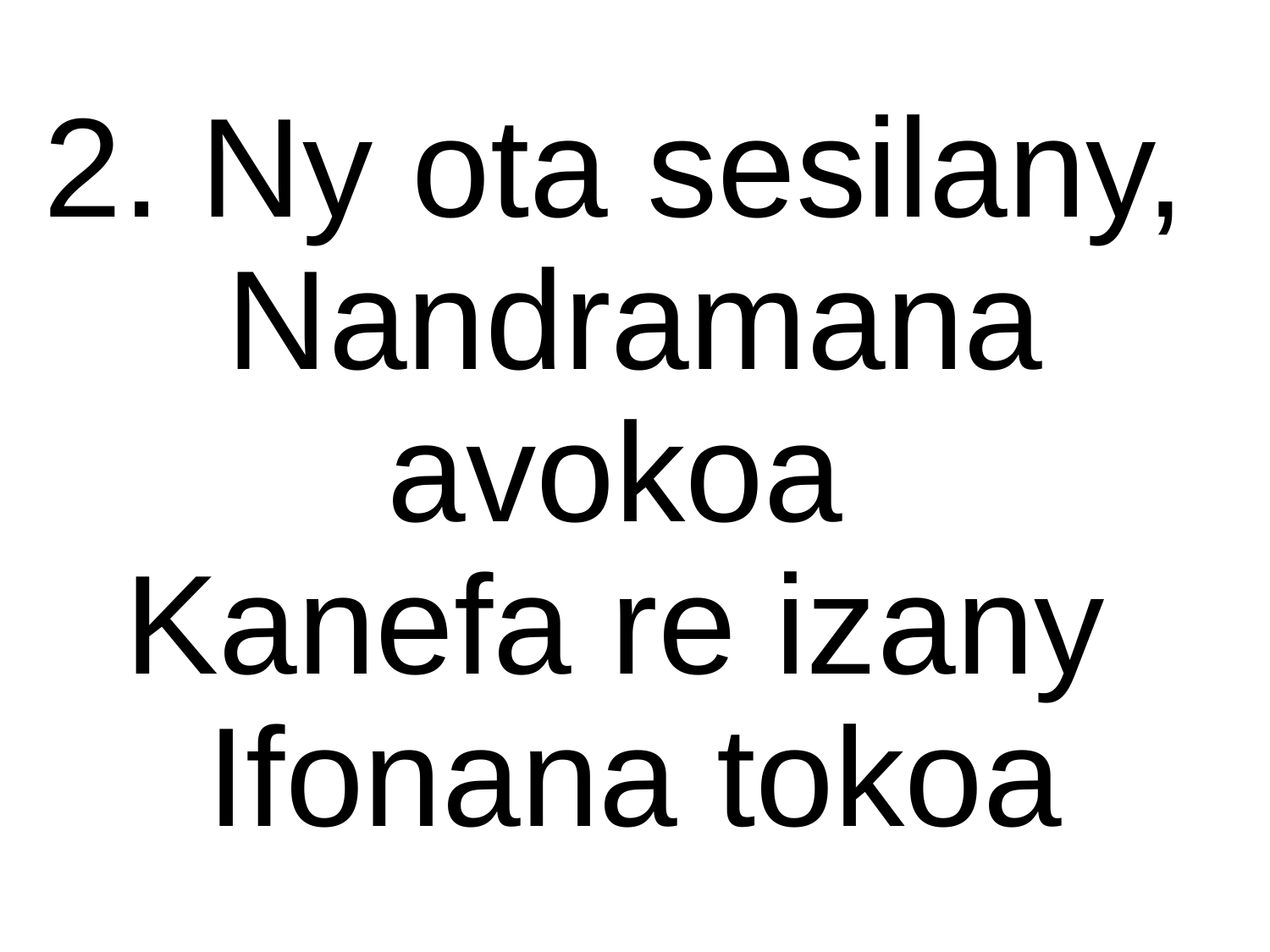

2. Ny ota sesilany,
Nandramana avokoa
Kanefa re izany
Ifonana tokoa